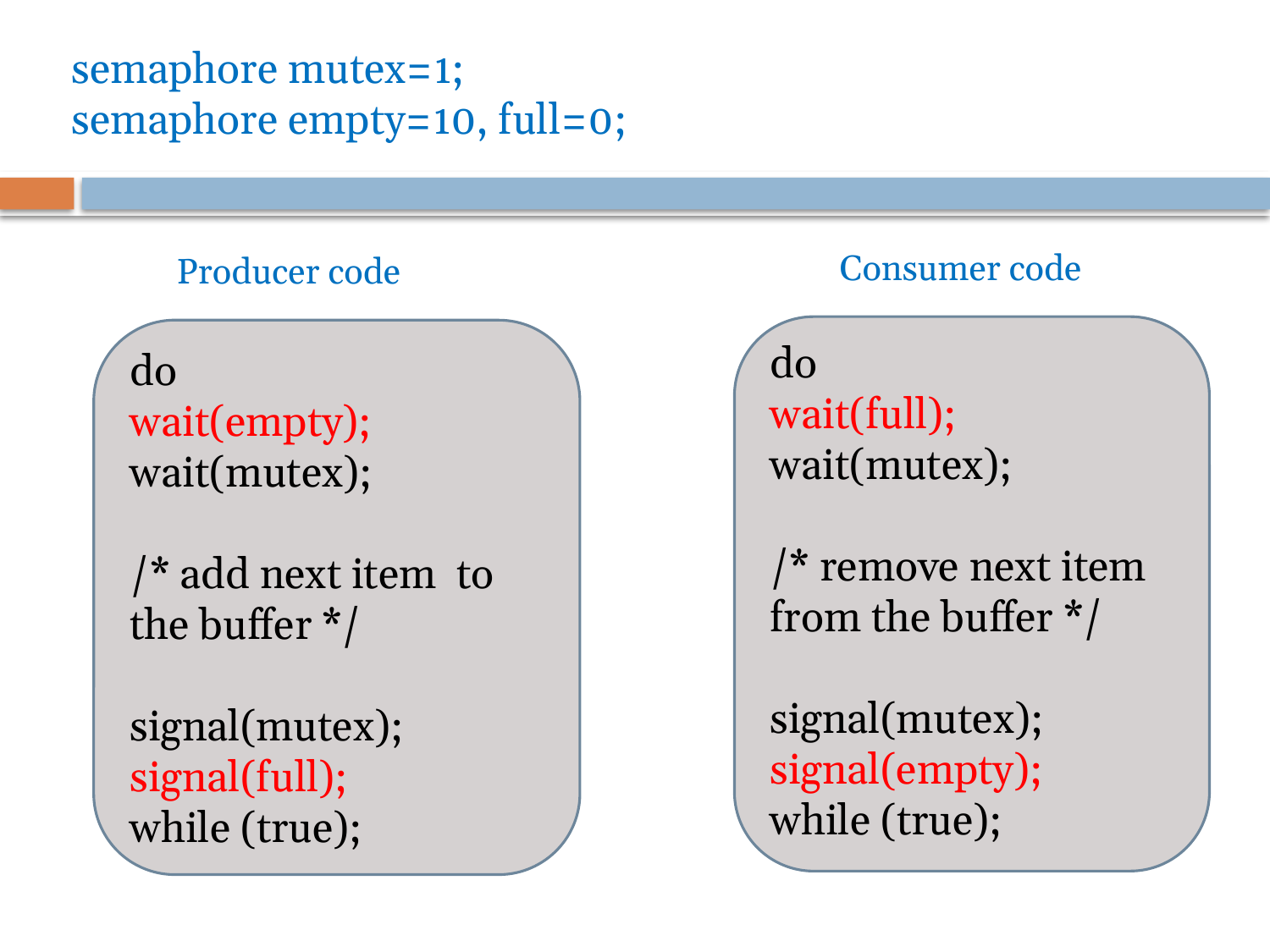

semaphore mutex=1;
semaphore empty=10, full=0;
40

Consumer code
Producer code

do
wait(full);
wait(mutex);

/* remove next item  from the buffer */

signal(mutex);
signal(empty);
while (true);

do
wait(empty);
wait(mutex);

/* add next item  to the buffer */

signal(mutex);
signal(full);
while (true);